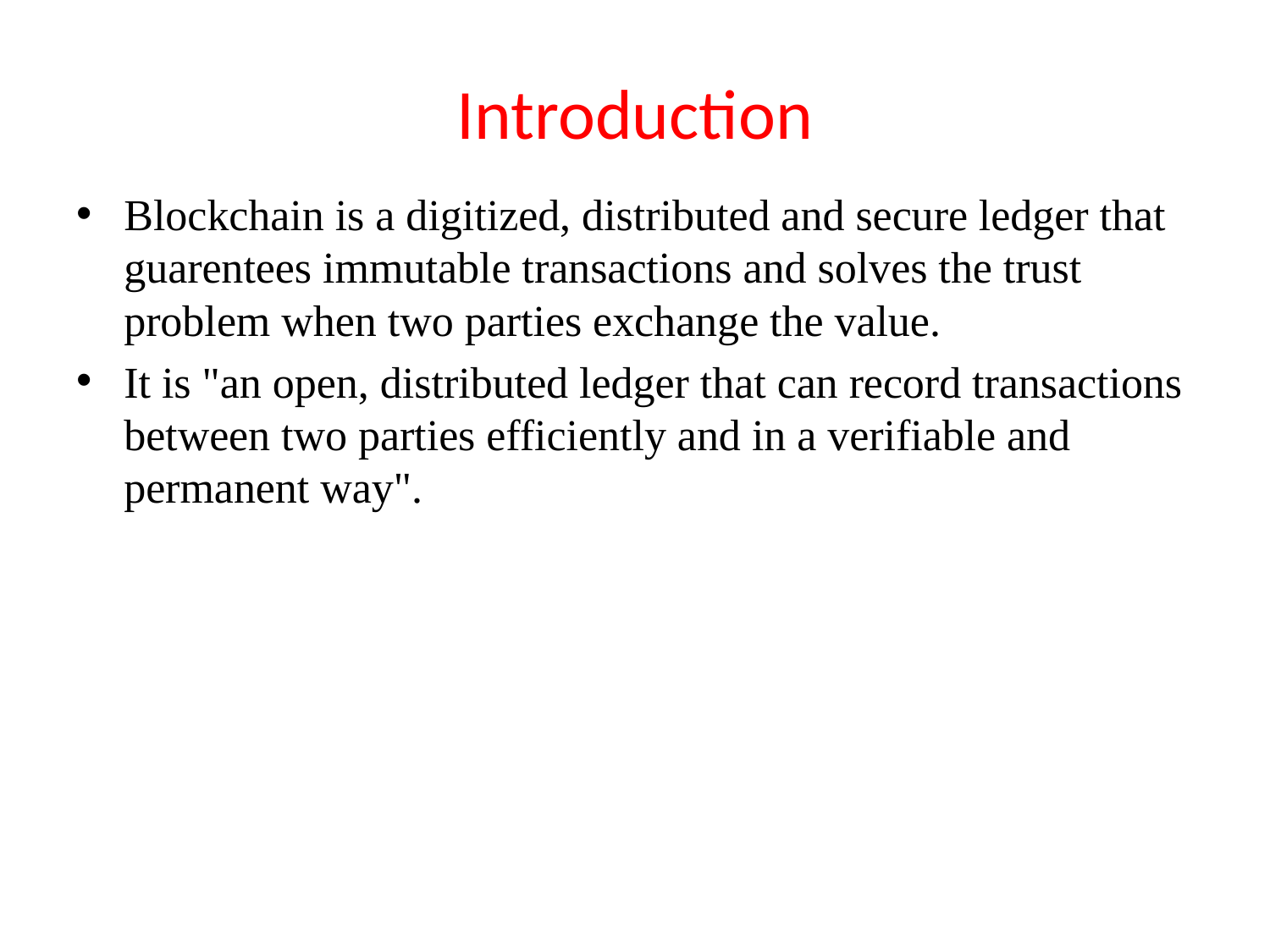

# Introduction
Blockchain is a digitized, distributed and secure ledger that guarentees immutable transactions and solves the trust problem when two parties exchange the value.
It is "an open, distributed ledger that can record transactions between two parties efficiently and in a verifiable and permanent way".